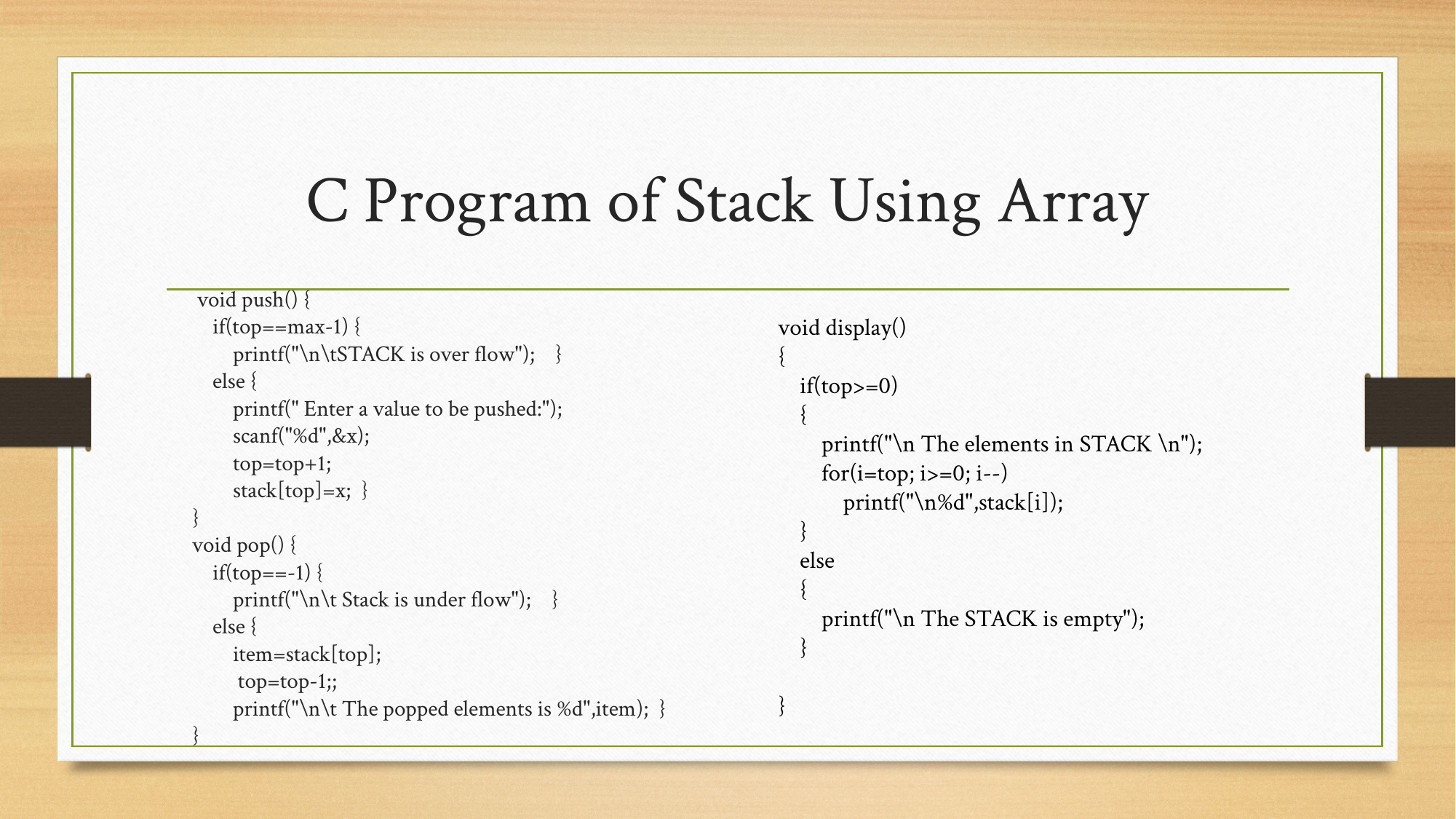

# C Program of Stack Using Array
 void push() {
    if(top==max-1) {
        printf("\n\tSTACK is over flow");    }
    else {
        printf(" Enter a value to be pushed:");
        scanf("%d",&x);
        top=top+1;
        stack[top]=x;  }
}
void pop() {
    if(top==-1) {
        printf("\n\t Stack is under flow");    }
    else {
        item=stack[top];
         top=top-1;;
        printf("\n\t The popped elements is %d",item);  }
}
void display()
{
    if(top>=0)
    {
        printf("\n The elements in STACK \n");
        for(i=top; i>=0; i--)
            printf("\n%d",stack[i]);
    }
    else
    {
        printf("\n The STACK is empty");
    }
}